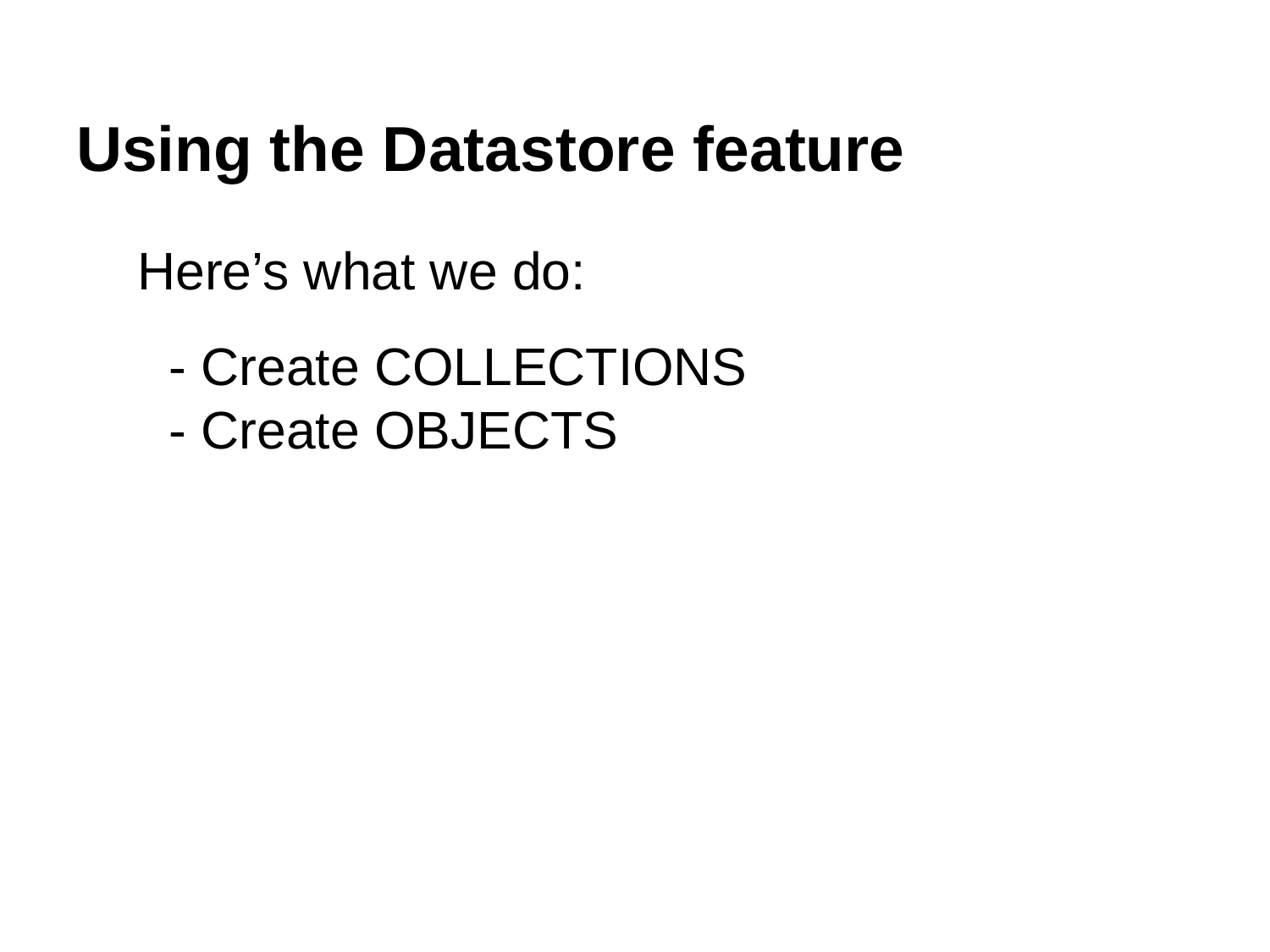

# Using the Datastore feature
Here’s what we do:
- Create COLLECTIONS
- Create OBJECTS